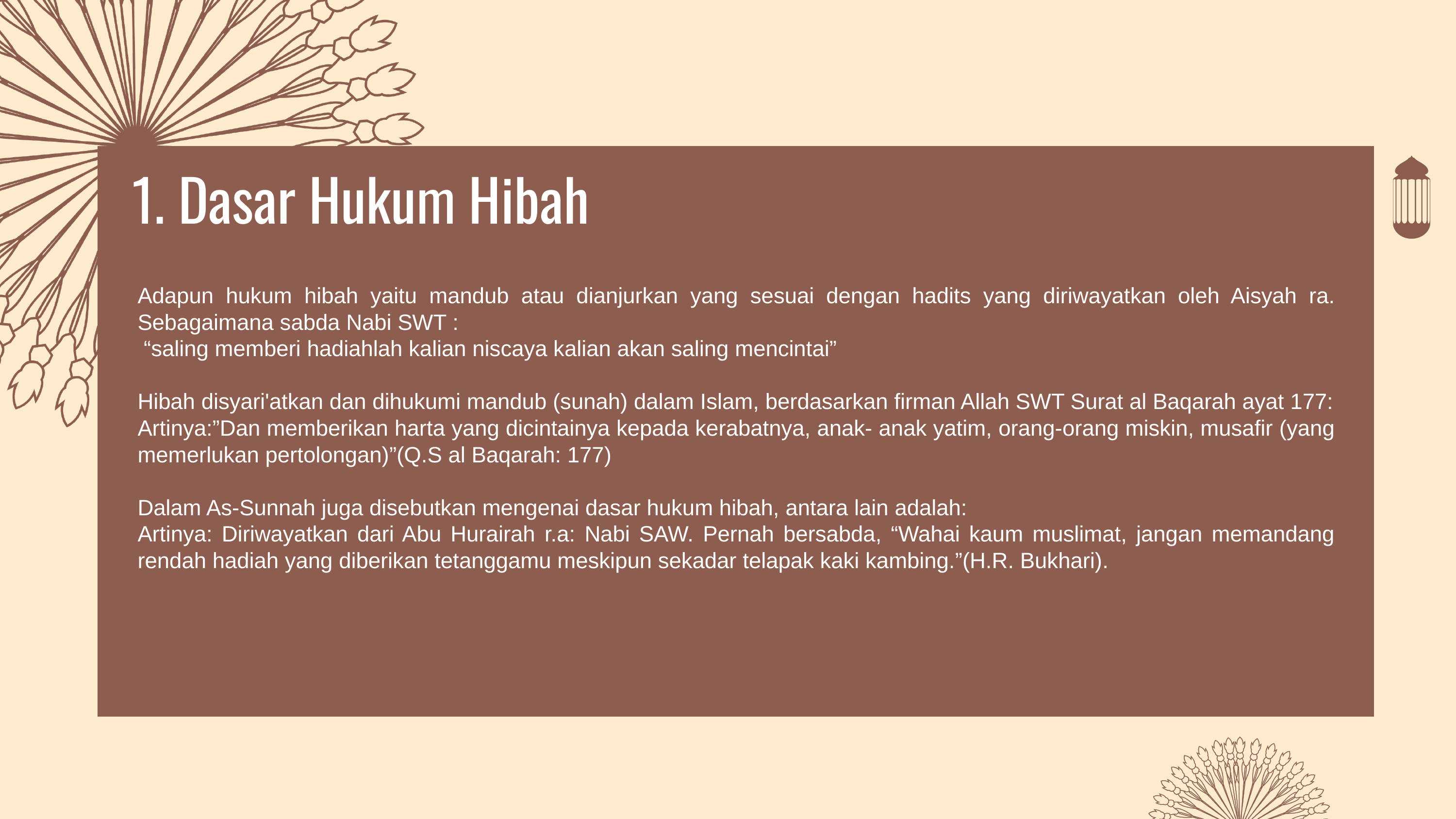

1. Dasar Hukum Hibah
Adapun hukum hibah yaitu mandub atau dianjurkan yang sesuai dengan hadits yang diriwayatkan oleh Aisyah ra. Sebagaimana sabda Nabi SWT :
 “saling memberi hadiahlah kalian niscaya kalian akan saling mencintai”

Hibah disyari'atkan dan dihukumi mandub (sunah) dalam Islam, berdasarkan firman Allah SWT Surat al Baqarah ayat 177:
Artinya:”Dan memberikan harta yang dicintainya kepada kerabatnya, anak- anak yatim, orang-orang miskin, musafir (yang memerlukan pertolongan)”(Q.S al Baqarah: 177)

Dalam As-Sunnah juga disebutkan mengenai dasar hukum hibah, antara lain adalah:
Artinya: Diriwayatkan dari Abu Hurairah r.a: Nabi SAW. Pernah bersabda, “Wahai kaum muslimat, jangan memandang rendah hadiah yang diberikan tetanggamu meskipun sekadar telapak kaki kambing.”(H.R. Bukhari).